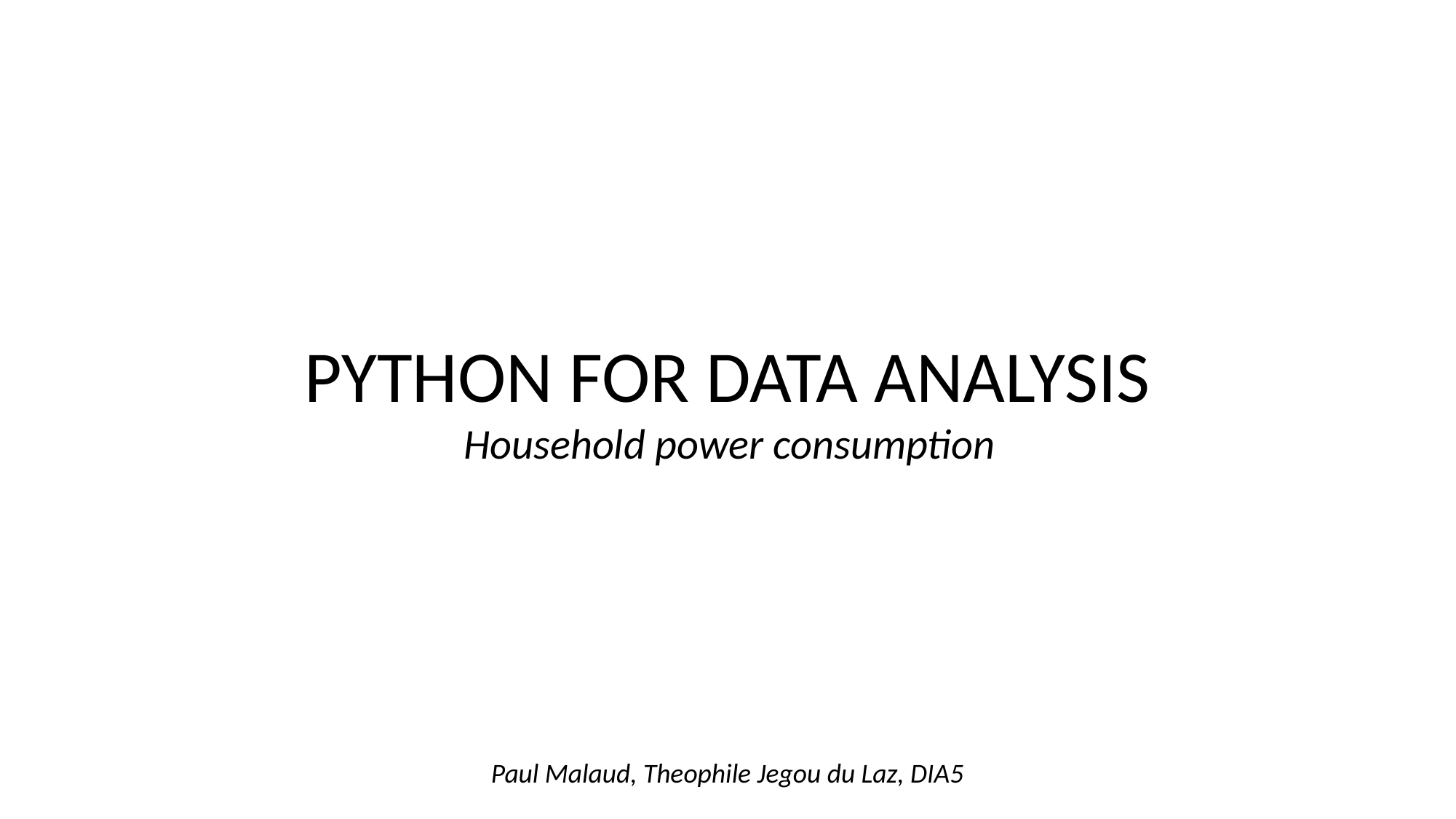

PYTHON FOR DATA ANALYSIS
Household power consumption
Paul Malaud, Theophile Jegou du Laz, DIA5